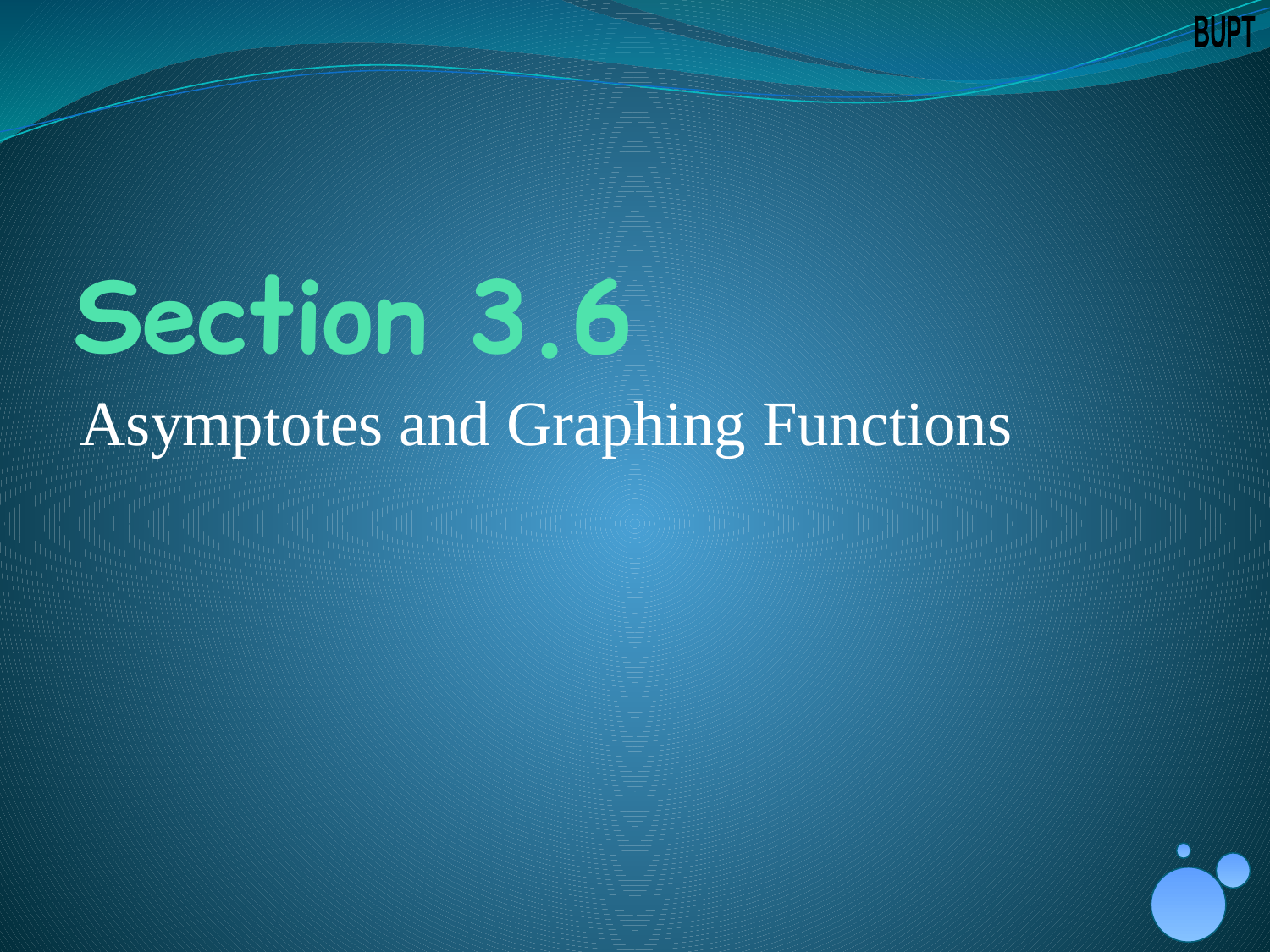

# Section 3.6
Asymptotes and Graphing Functions